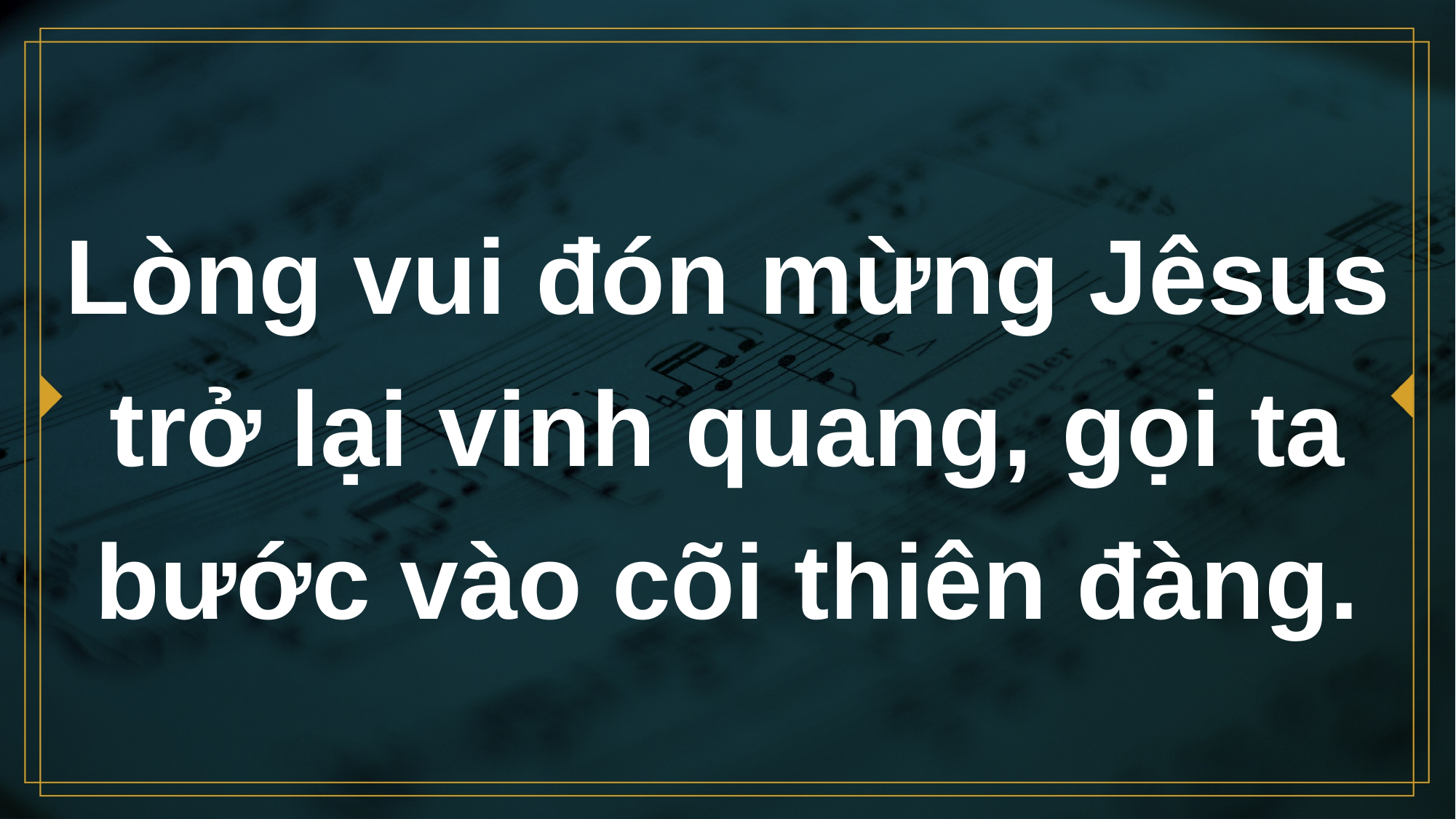

# Lòng vui đón mừng Jêsus trở lại vinh quang, gọi ta bước vào cõi thiên đàng.